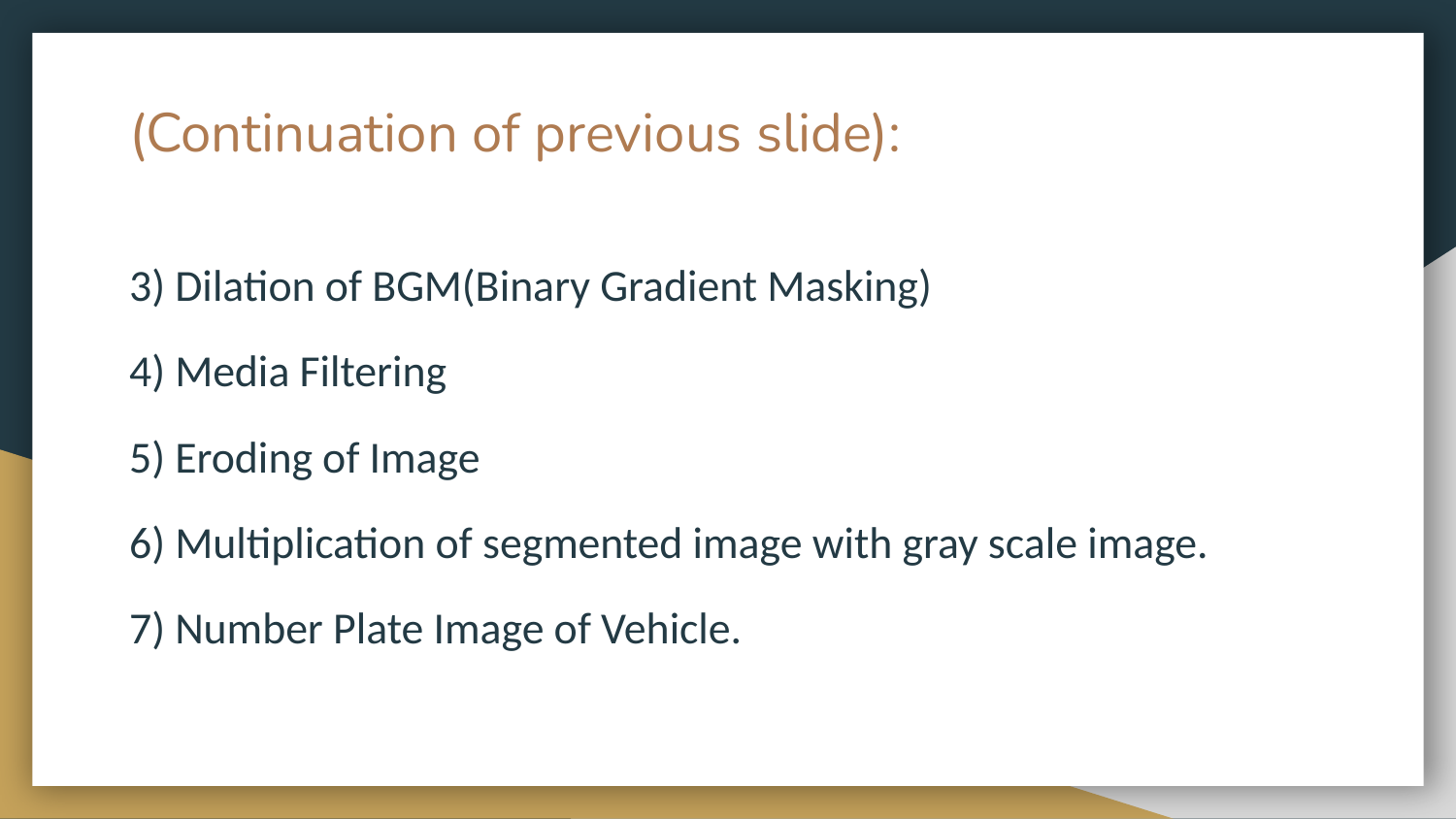

# (Continuation of previous slide):
3) Dilation of BGM(Binary Gradient Masking)
4) Media Filtering
5) Eroding of Image
6) Multiplication of segmented image with gray scale image.
7) Number Plate Image of Vehicle.